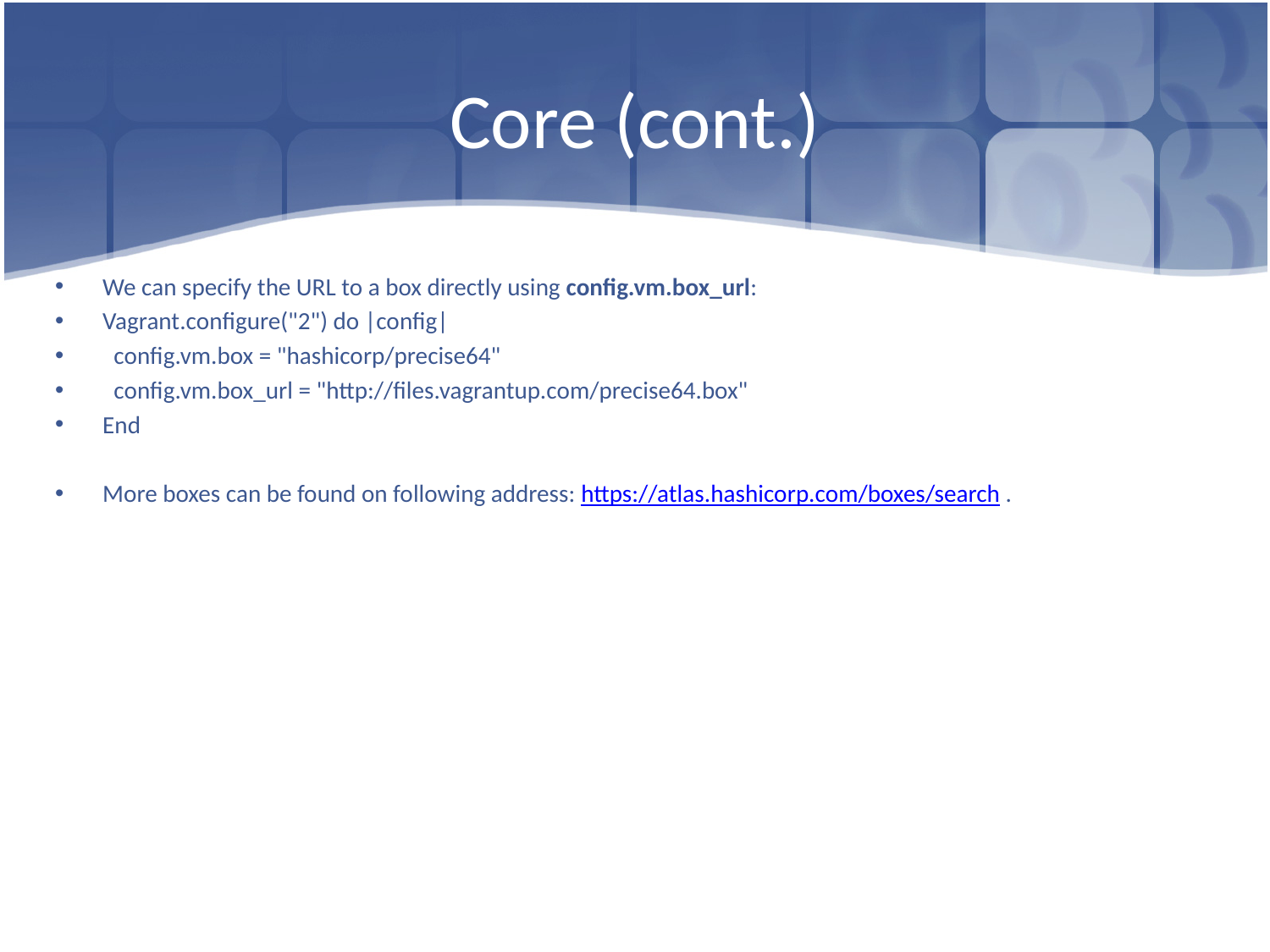

# Core (cont.)
We can specify the URL to a box directly using config.vm.box_url:
Vagrant.configure("2") do |config|
  config.vm.box = "hashicorp/precise64"
  config.vm.box_url = "http://files.vagrantup.com/precise64.box"
End

More boxes can be found on following address: https://atlas.hashicorp.com/boxes/search .